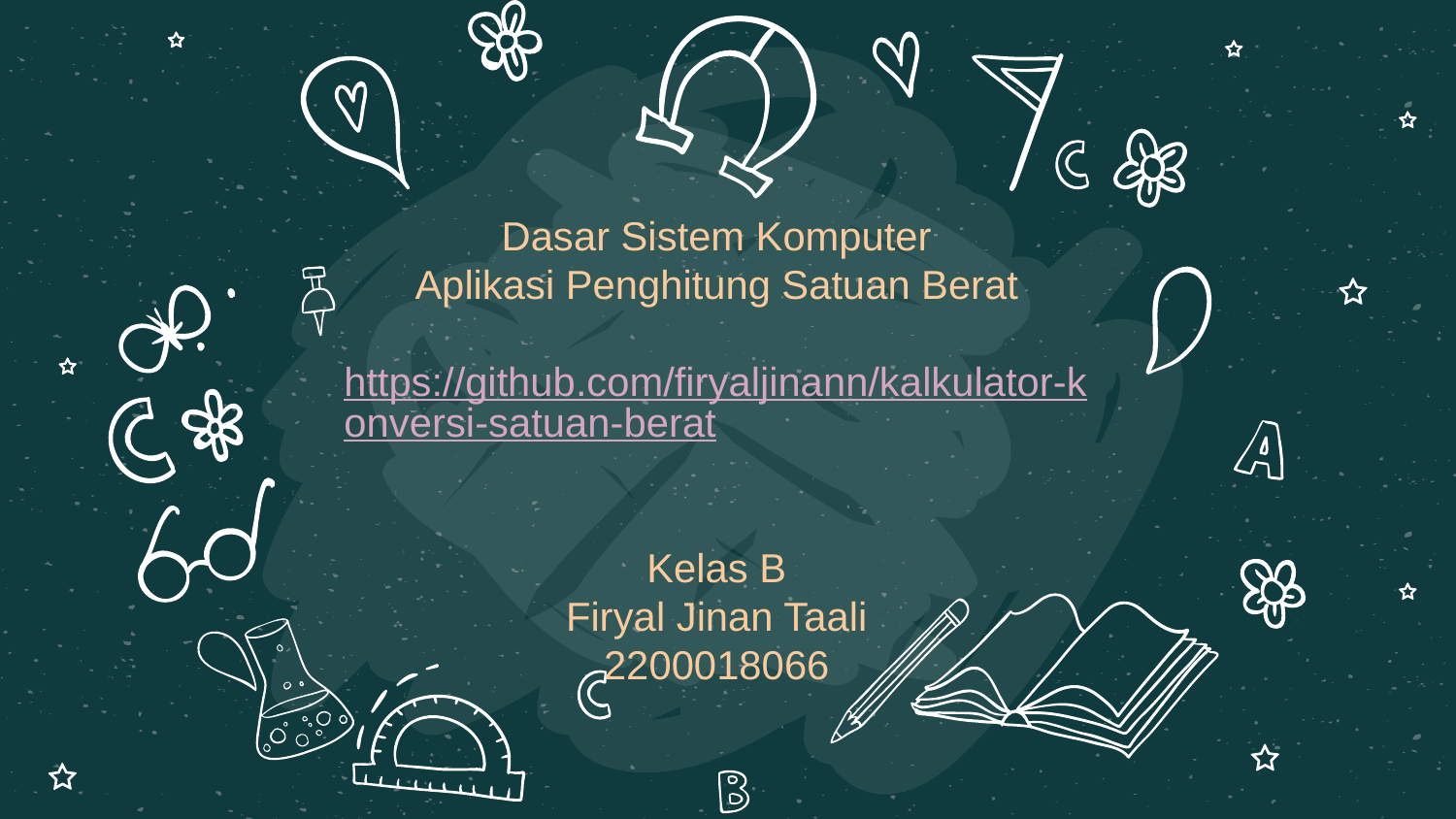

# Dasar Sistem Komputer Aplikasi Penghitung Satuan Berat https://github.com/firyaljinann/kalkulator-konversi-satuan-berat Kelas B Firyal Jinan Taali 2200018066